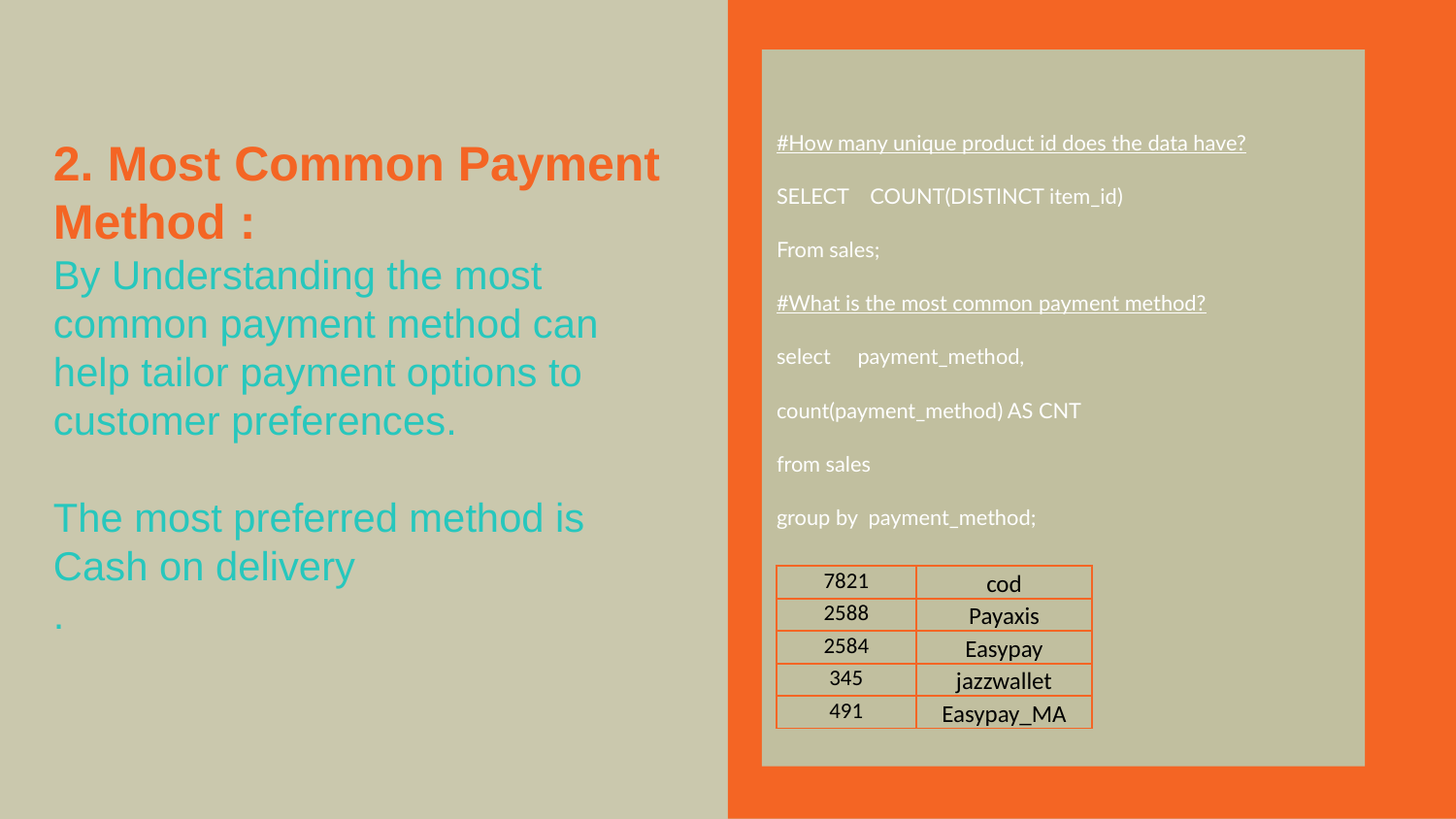

#How many unique product id does the data have?
SELECT    COUNT(DISTINCT item_id)
From sales;
#What is the most common payment method?
select     payment_method,
count(payment_method) AS CNT
from sales
group by  payment_method;

# 2. Most Common Payment Method :
By Understanding the most common payment method can help tailor payment options to customer preferences.
The most preferred method is Cash on delivery
.

| 7821 | cod |
| --- | --- |
| 2588 | Payaxis |
| 2584 | Easypay |
| 345 | jazzwallet |
| 491 | Easypay\_MA |